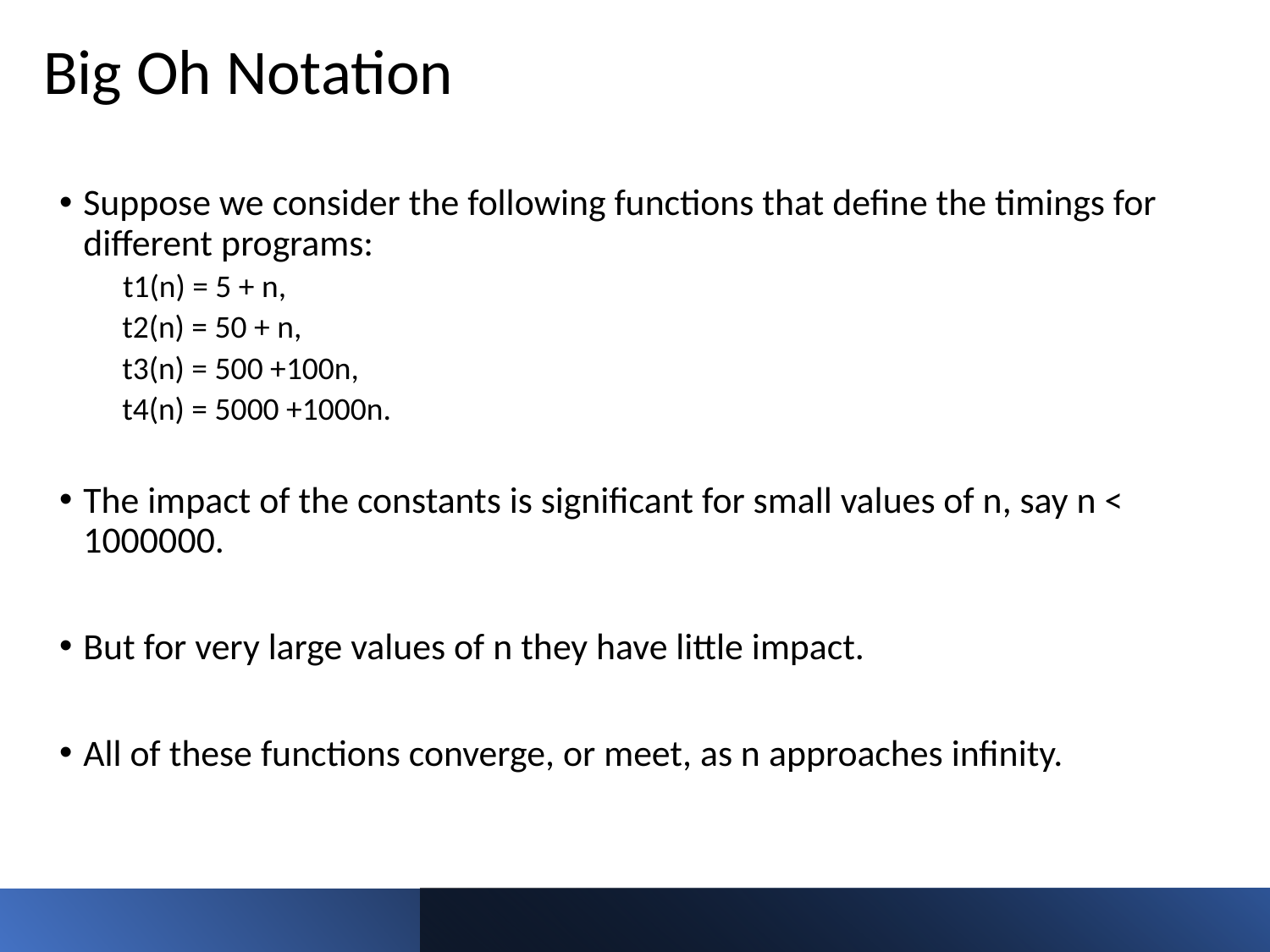

# Big Oh Notation
Suppose we consider the following functions that define the timings for different programs:
t1(n) = 5 + n,
 t2(n) = 50 + n,
 t3(n) = 500 +100n,
 t4(n) = 5000 +1000n.

The impact of the constants is significant for small values of n, say n < 1000000.

But for very large values of n they have little impact.

All of these functions converge, or meet, as n approaches infinity.